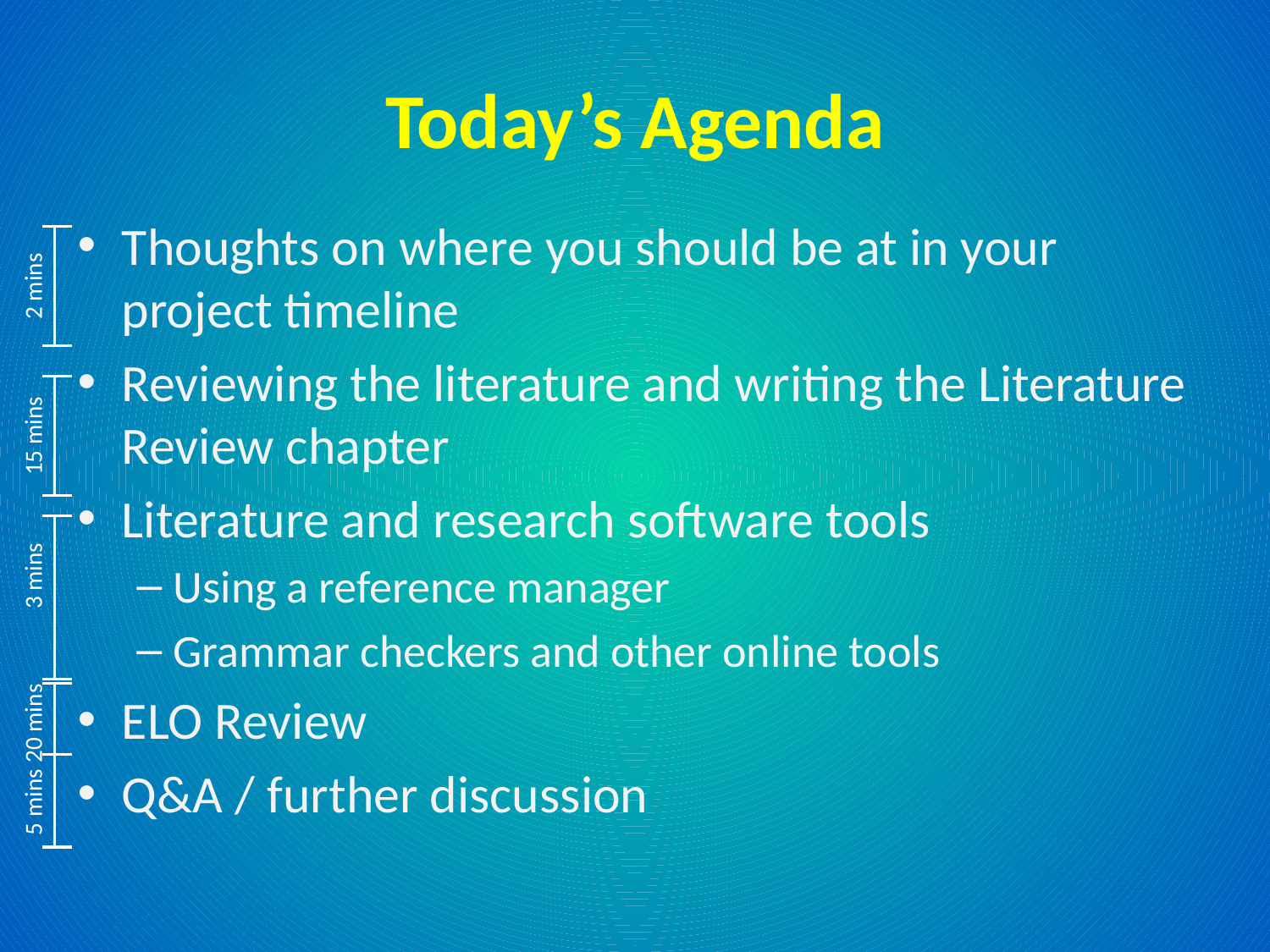

# Today’s Agenda
Thoughts on where you should be at in your project timeline
Reviewing the literature and writing the Literature Review chapter
Literature and research software tools
Using a reference manager
Grammar checkers and other online tools
ELO Review
Q&A / further discussion

2 mins
15 mins
3 mins
20 mins
5 mins